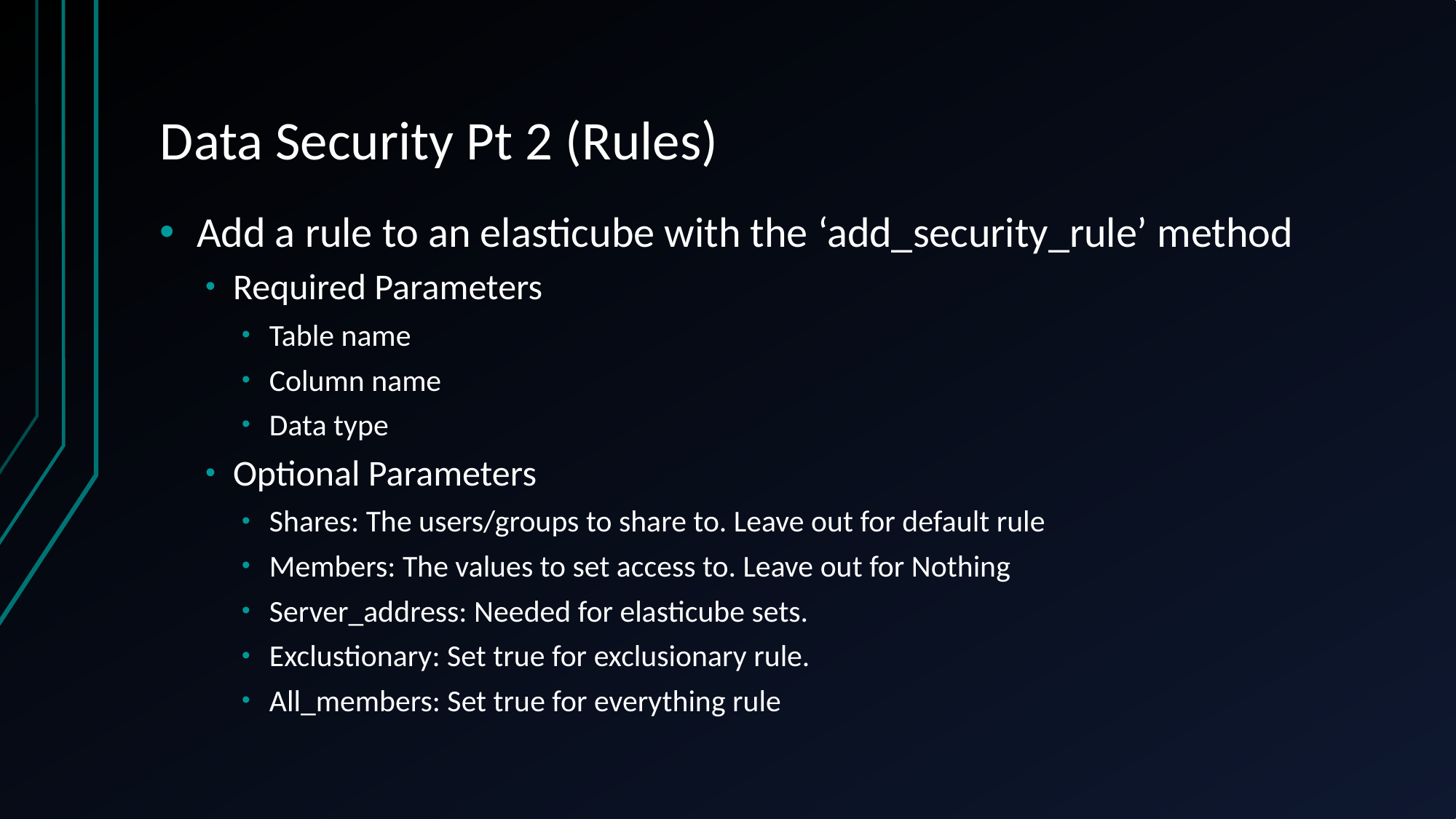

# Data Security Pt 2 (Rules)
Add a rule to an elasticube with the ‘add_security_rule’ method
Required Parameters
Table name
Column name
Data type
Optional Parameters
Shares: The users/groups to share to. Leave out for default rule
Members: The values to set access to. Leave out for Nothing
Server_address: Needed for elasticube sets.
Exclustionary: Set true for exclusionary rule.
All_members: Set true for everything rule